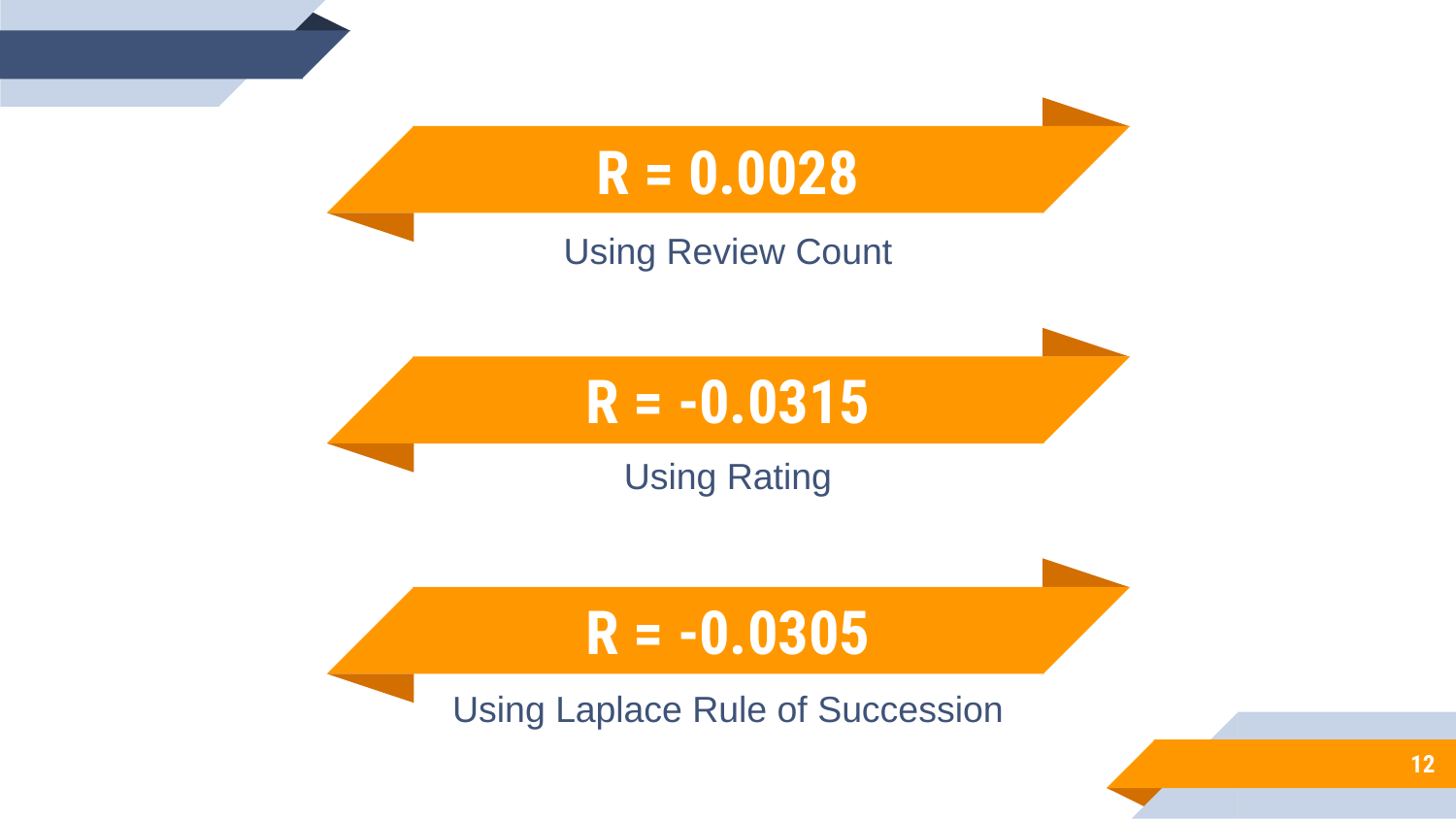

R = 0.0028
Using Review Count

R = -0.0315
Using Rating

R = -0.0305
Using Laplace Rule of Succession
12